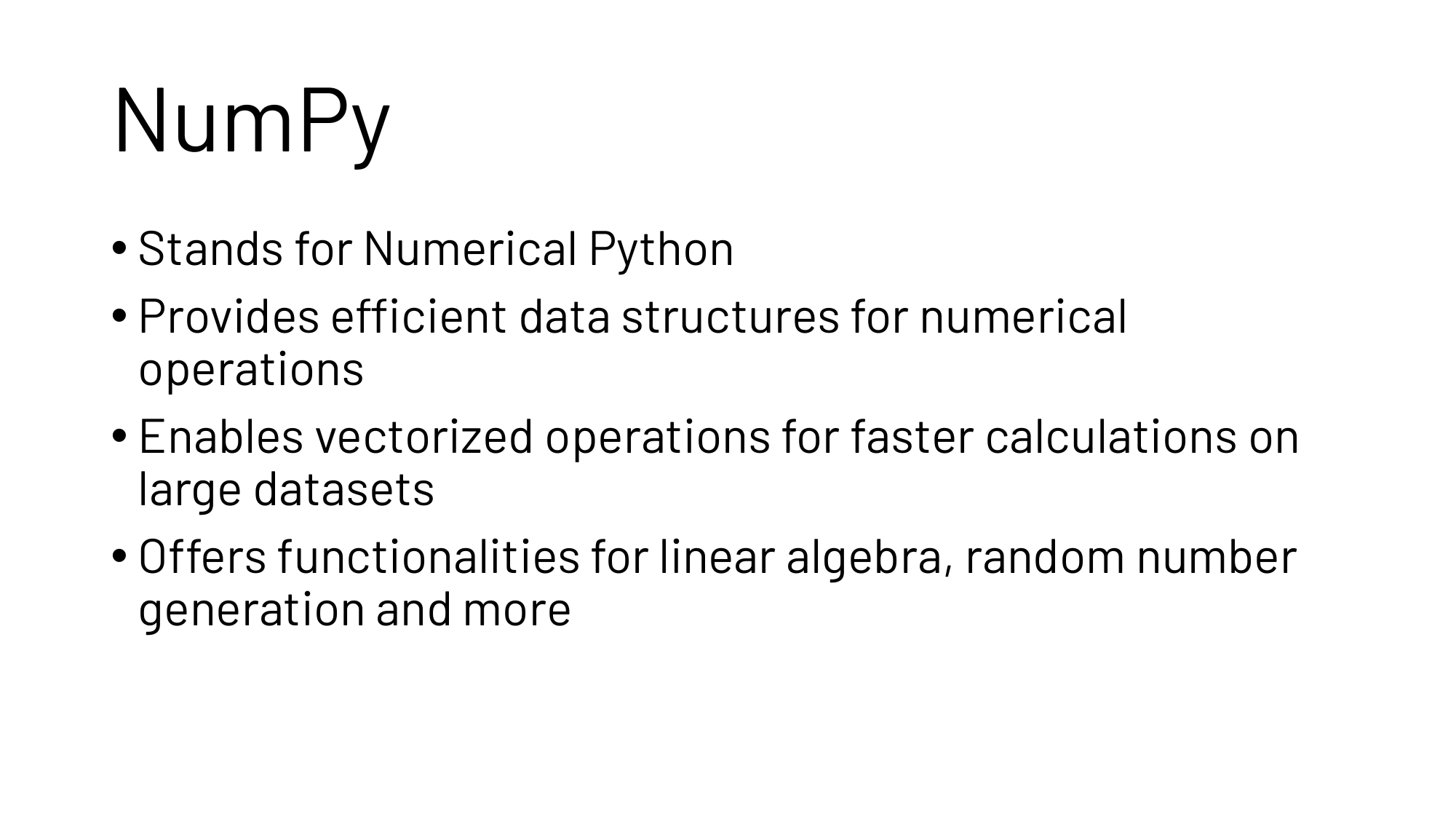

# NumPy
Stands for Numerical Python
Provides efficient data structures for numerical operations
Enables vectorized operations for faster calculations on large datasets
Offers functionalities for linear algebra, random number generation and more